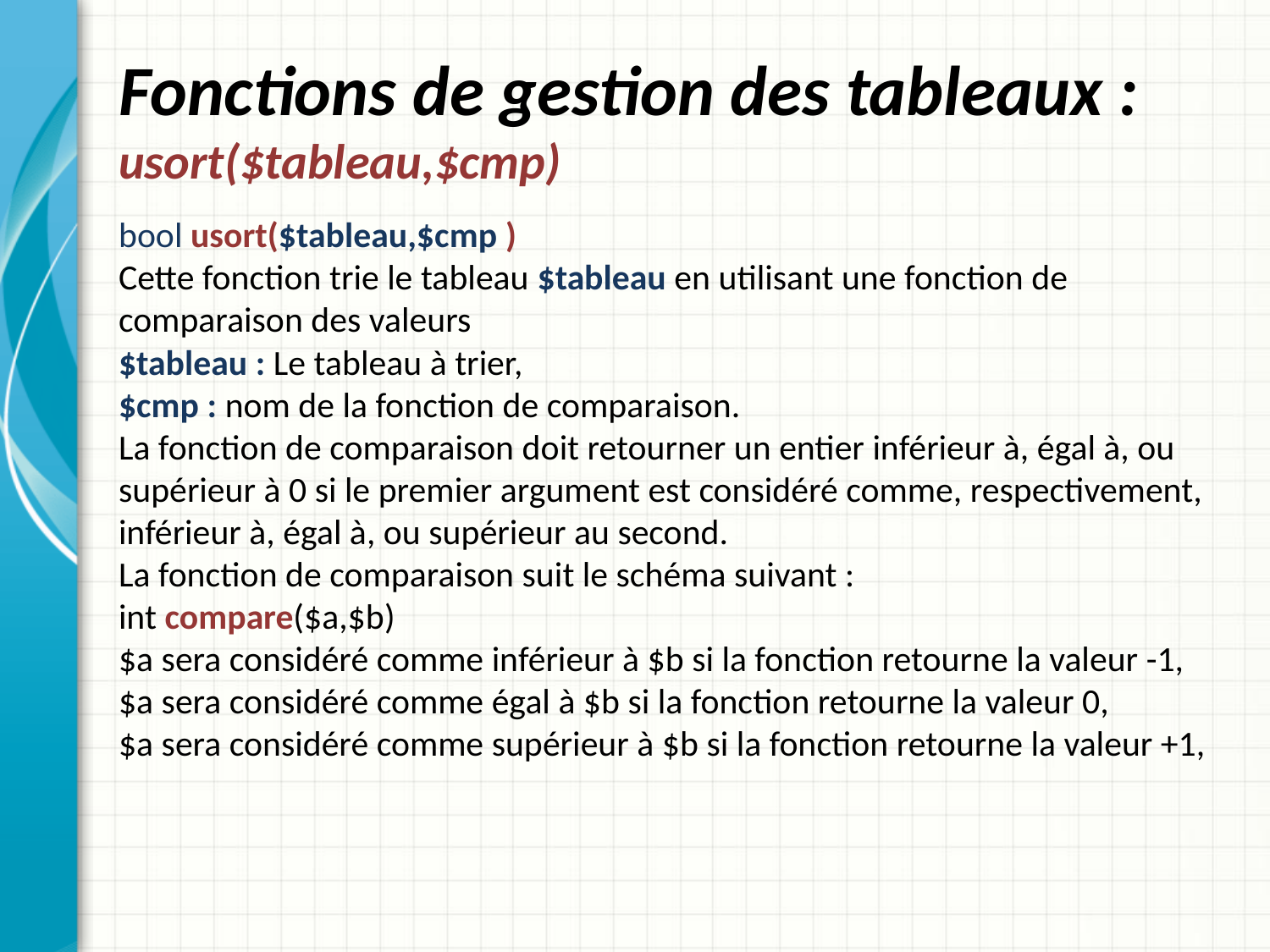

# Fonctions de gestion des tableaux : usort($tableau,$cmp)
bool usort($tableau,$cmp )
Cette fonction trie le tableau $tableau en utilisant une fonction de comparaison des valeurs
$tableau : Le tableau à trier,
$cmp : nom de la fonction de comparaison.
La fonction de comparaison doit retourner un entier inférieur à, égal à, ou supérieur à 0 si le premier argument est considéré comme, respectivement, inférieur à, égal à, ou supérieur au second.
La fonction de comparaison suit le schéma suivant :
int compare($a,$b)
$a sera considéré comme inférieur à $b si la fonction retourne la valeur -1,
$a sera considéré comme égal à $b si la fonction retourne la valeur 0,
$a sera considéré comme supérieur à $b si la fonction retourne la valeur +1,